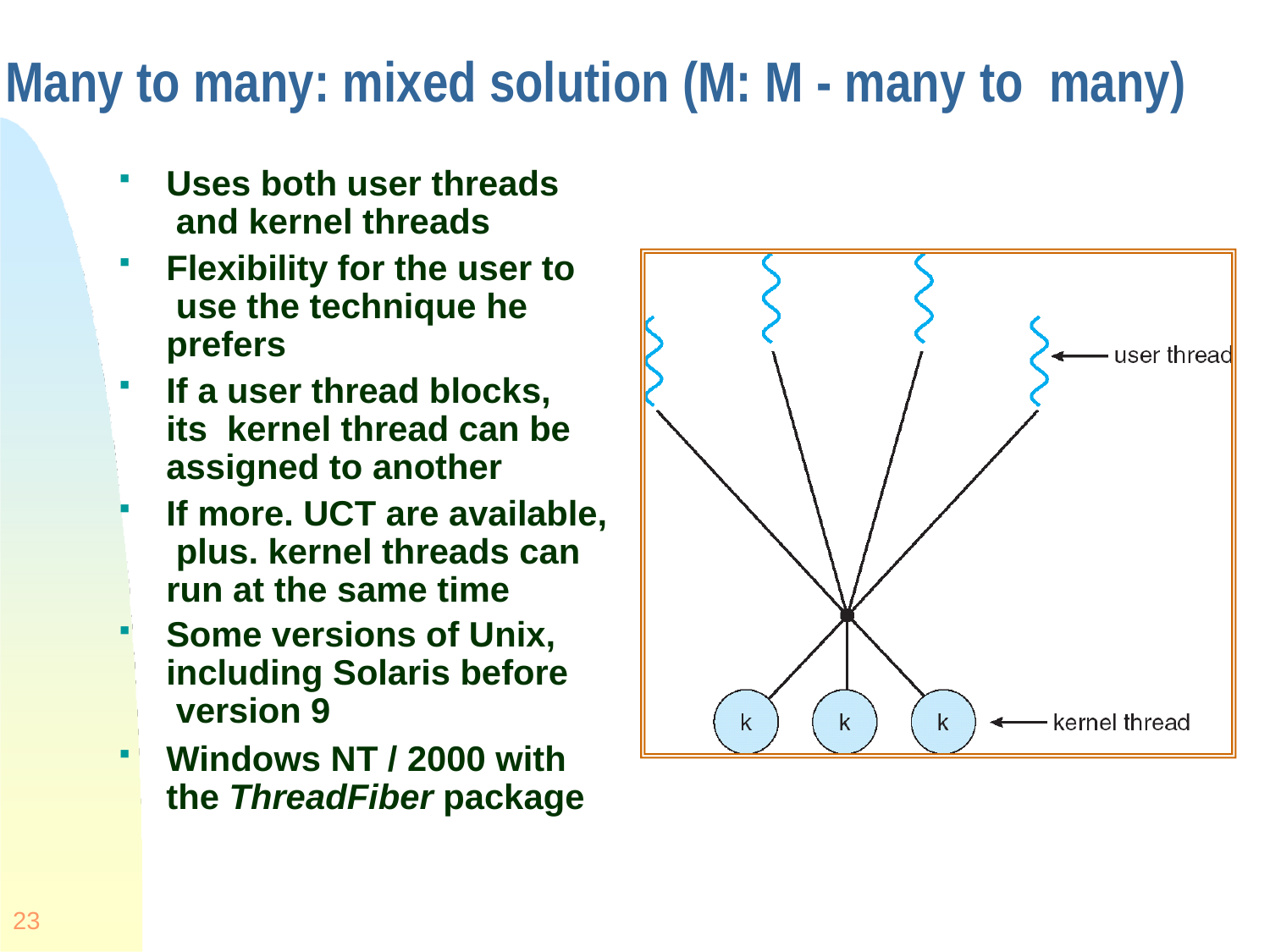

# Many to many: mixed solution (M: M - many to  many)
Uses both user threads  and kernel threads
Flexibility for the user to  use the technique he  prefers
If a user thread blocks, its  kernel thread can be  assigned to another
If more. UCT are available,  plus. kernel threads can  run at the same time
Some versions of Unix,  including Solaris before  version 9
Windows NT / 2000 with  the ThreadFiber package

23